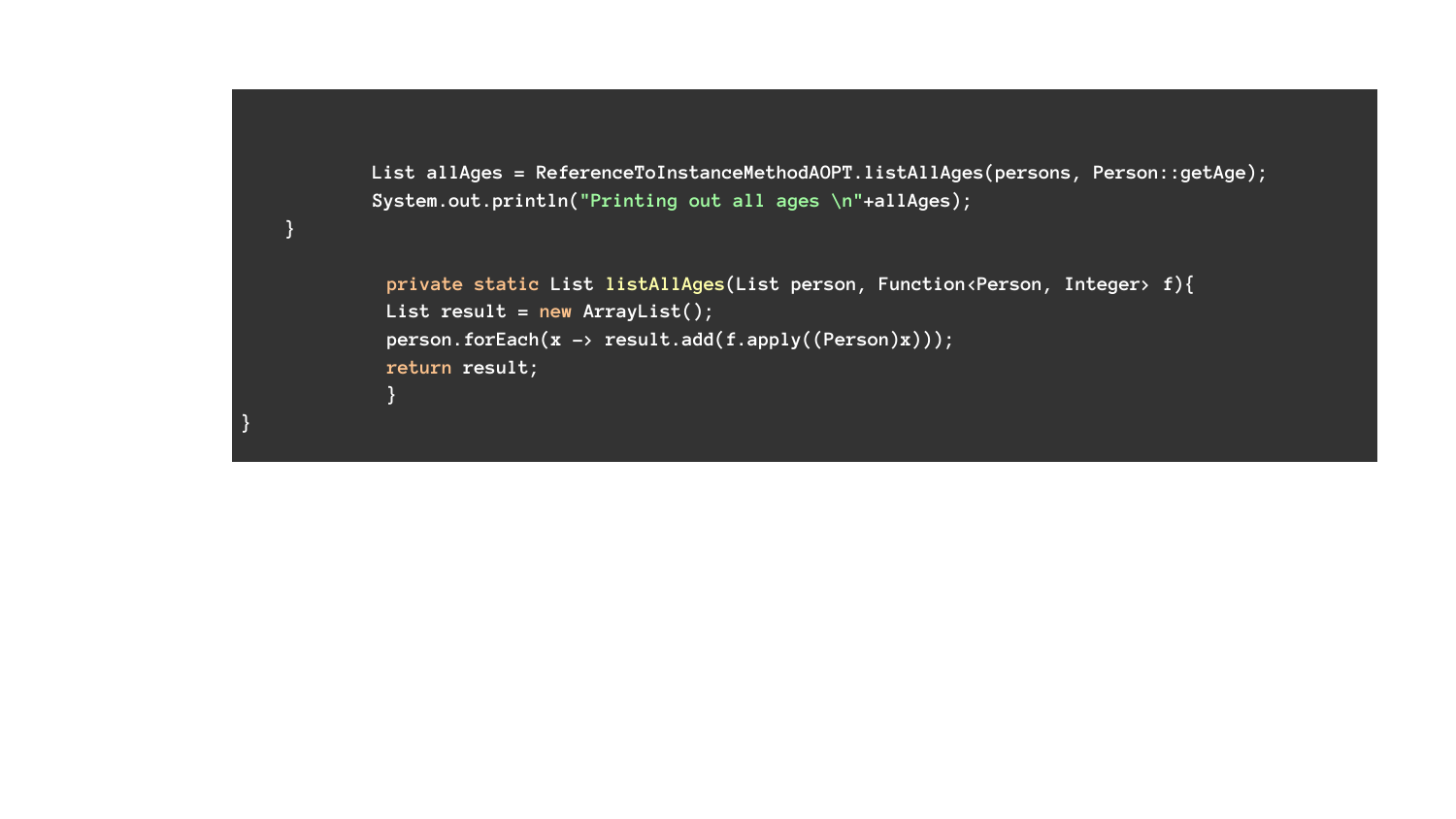

| List allAges = ReferenceToInstanceMethodAOPT.listAllAges(persons, Person::getAge); System.out.println("Printing out all ages \n"+allAges); } private static List listAllAges(List person, Function<Person, Integer> f){ List result = new ArrayList(); person.forEach(x -> result.add(f.apply((Person)x))); return result; } } |
| --- |